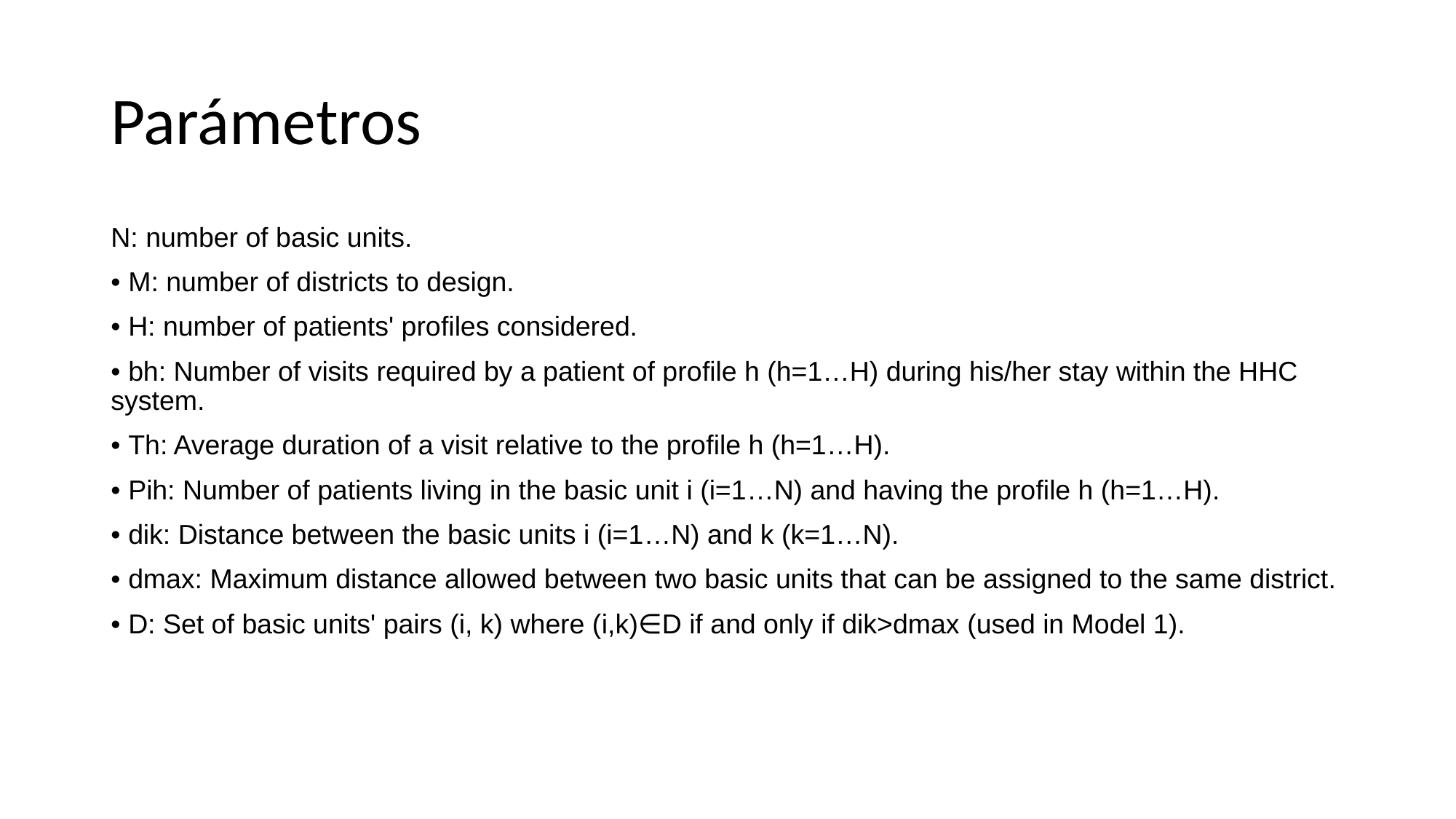

# Parámetros
N: number of basic units.
• M: number of districts to design.
• H: number of patients' profiles considered.
• bh: Number of visits required by a patient of profile h (h=1…H) during his/her stay within the HHC system.
• Th: Average duration of a visit relative to the profile h (h=1…H).
• Pih: Number of patients living in the basic unit i (i=1…N) and having the profile h (h=1…H).
• dik: Distance between the basic units i (i=1…N) and k (k=1…N).
• dmax: Maximum distance allowed between two basic units that can be assigned to the same district.
• D: Set of basic units' pairs (i, k) where (i,k)∈D if and only if dik>dmax (used in Model 1).